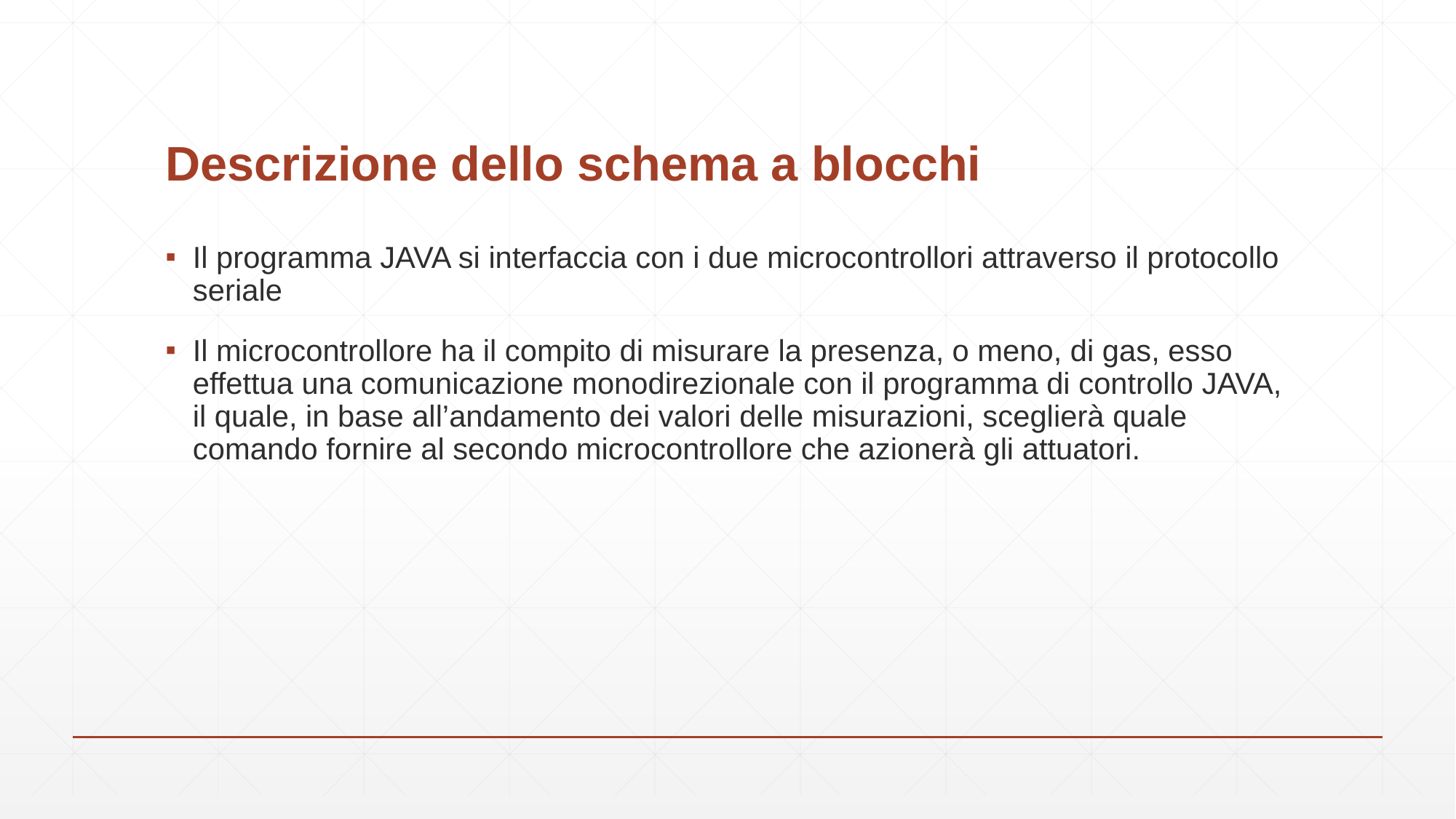

# Descrizione dello schema a blocchi
Il programma JAVA si interfaccia con i due microcontrollori attraverso il protocollo seriale
Il microcontrollore ha il compito di misurare la presenza, o meno, di gas, esso effettua una comunicazione monodirezionale con il programma di controllo JAVA, il quale, in base all’andamento dei valori delle misurazioni, sceglierà quale comando fornire al secondo microcontrollore che azionerà gli attuatori.